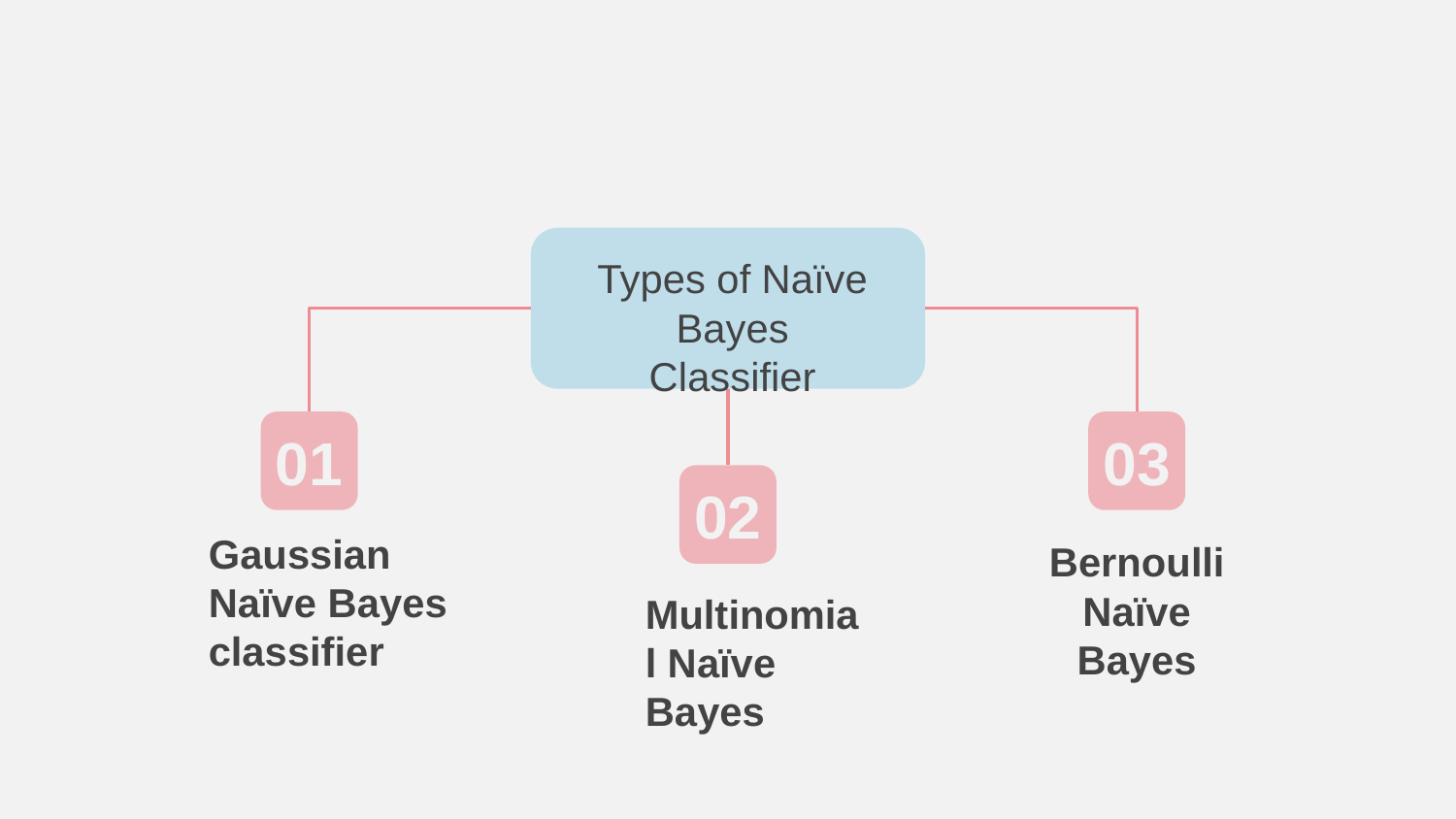

Types of Naïve Bayes Classifier

01
03

02
Gaussian Naïve Bayes classifier
Bernoulli Naïve Bayes
Multinomial Naïve Bayes